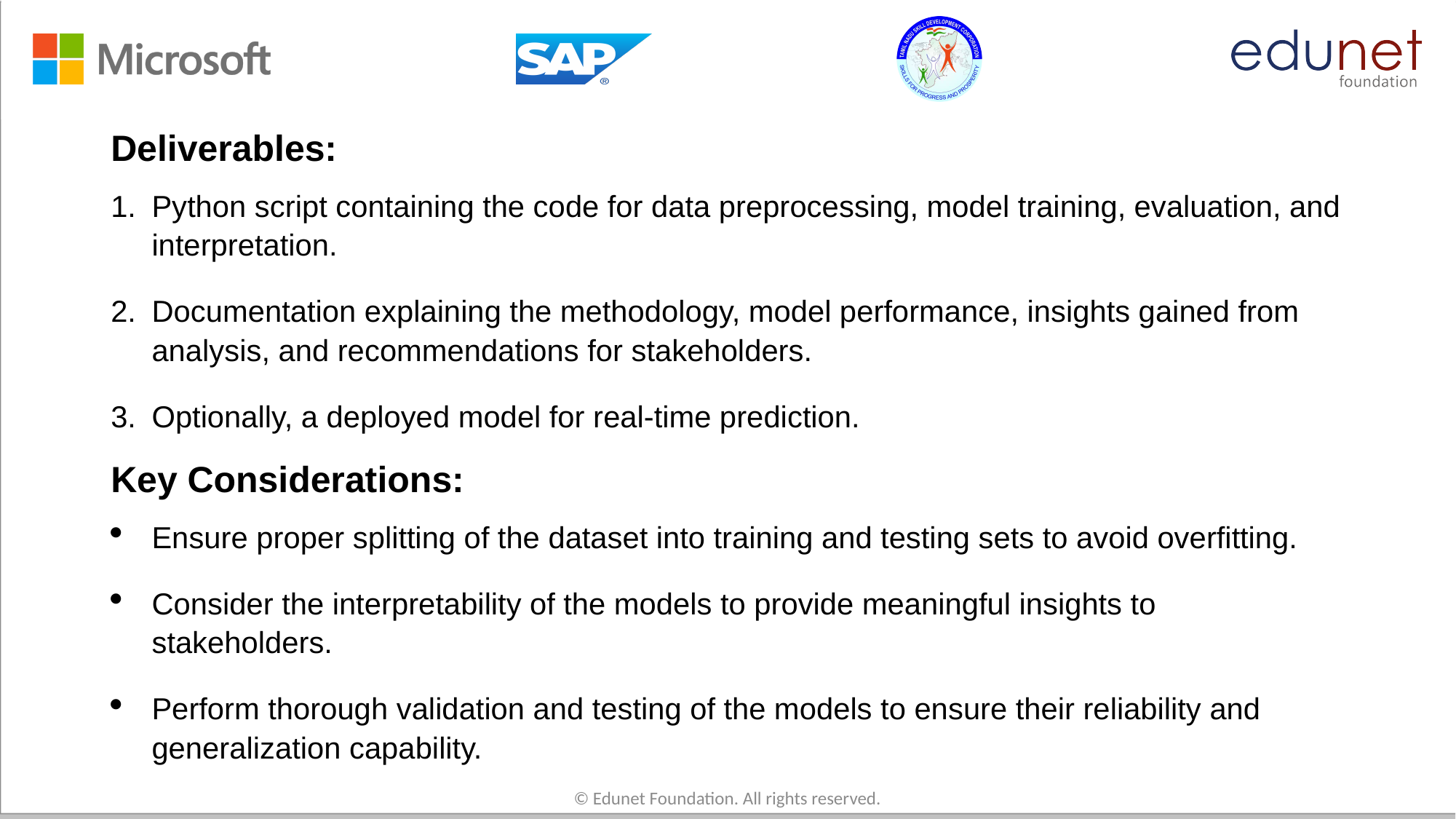

Deliverables:
Python script containing the code for data preprocessing, model training, evaluation, and interpretation.
Documentation explaining the methodology, model performance, insights gained from analysis, and recommendations for stakeholders.
Optionally, a deployed model for real-time prediction.
Key Considerations:
Ensure proper splitting of the dataset into training and testing sets to avoid overfitting.
Consider the interpretability of the models to provide meaningful insights to stakeholders.
Perform thorough validation and testing of the models to ensure their reliability and generalization capability.

© Edunet Foundation. All rights reserved.